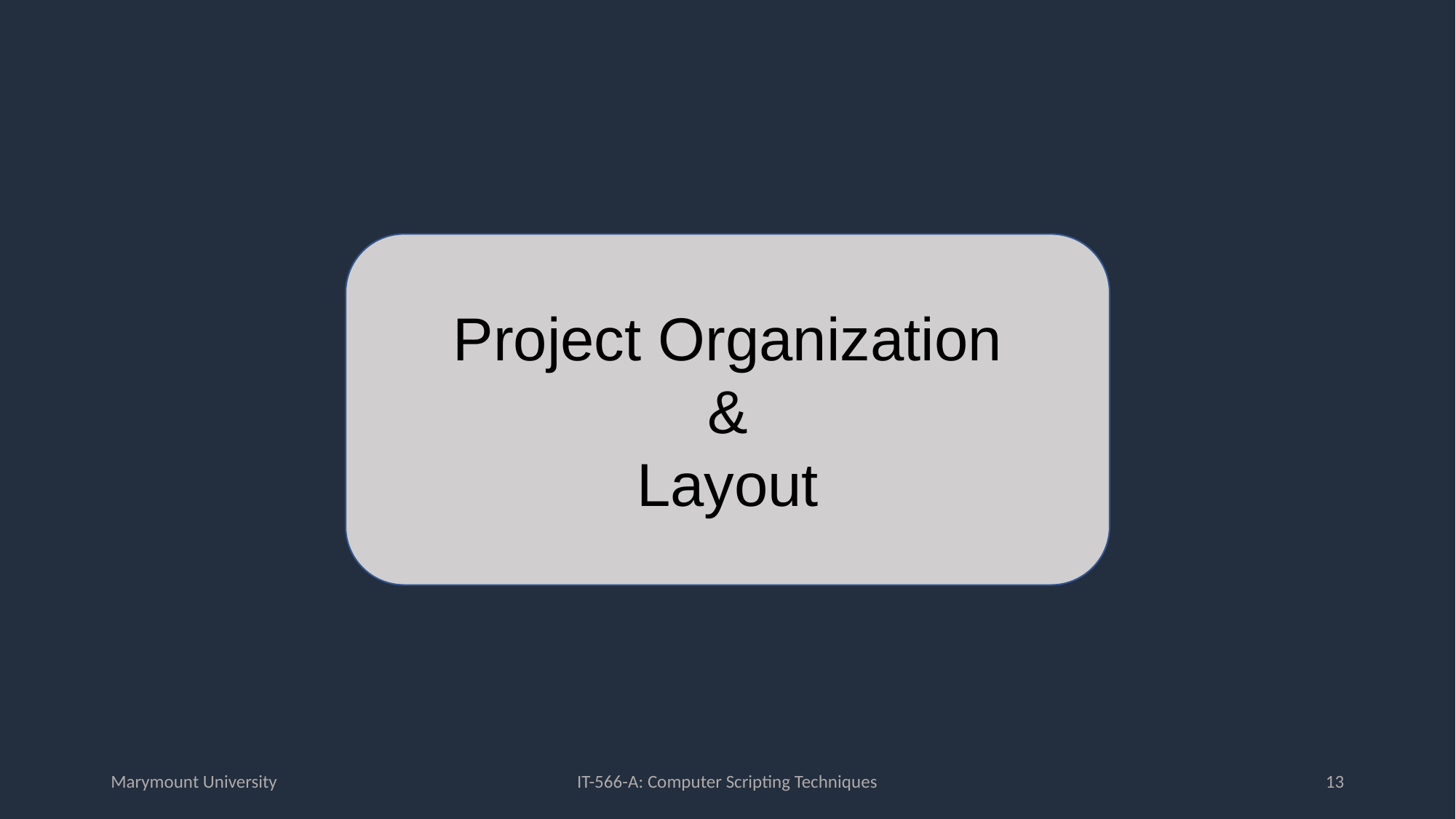

Project Organization
&
Layout
Marymount University
IT-566-A: Computer Scripting Techniques
13